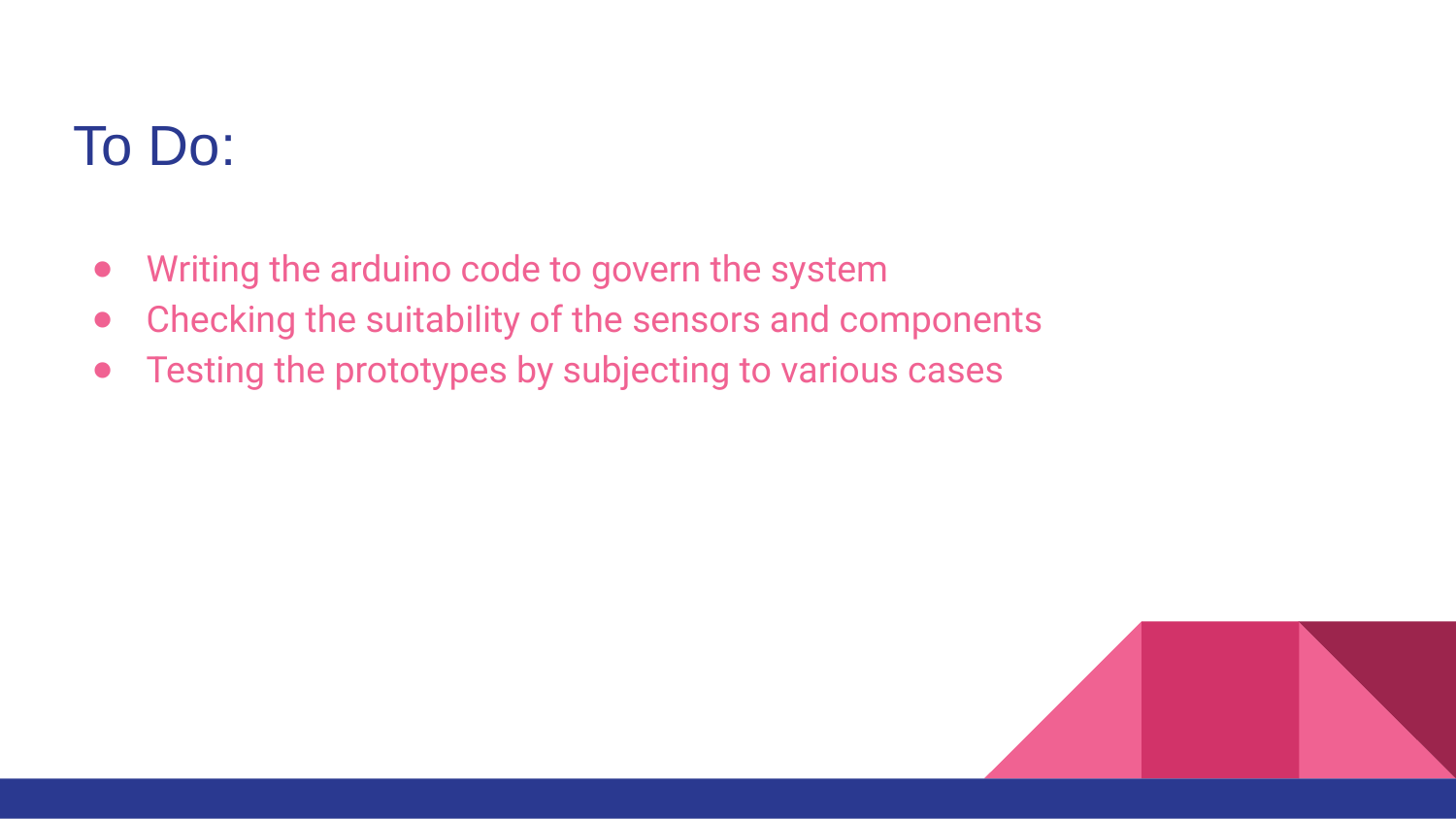

# To Do:
Writing the arduino code to govern the system
Checking the suitability of the sensors and components
Testing the prototypes by subjecting to various cases